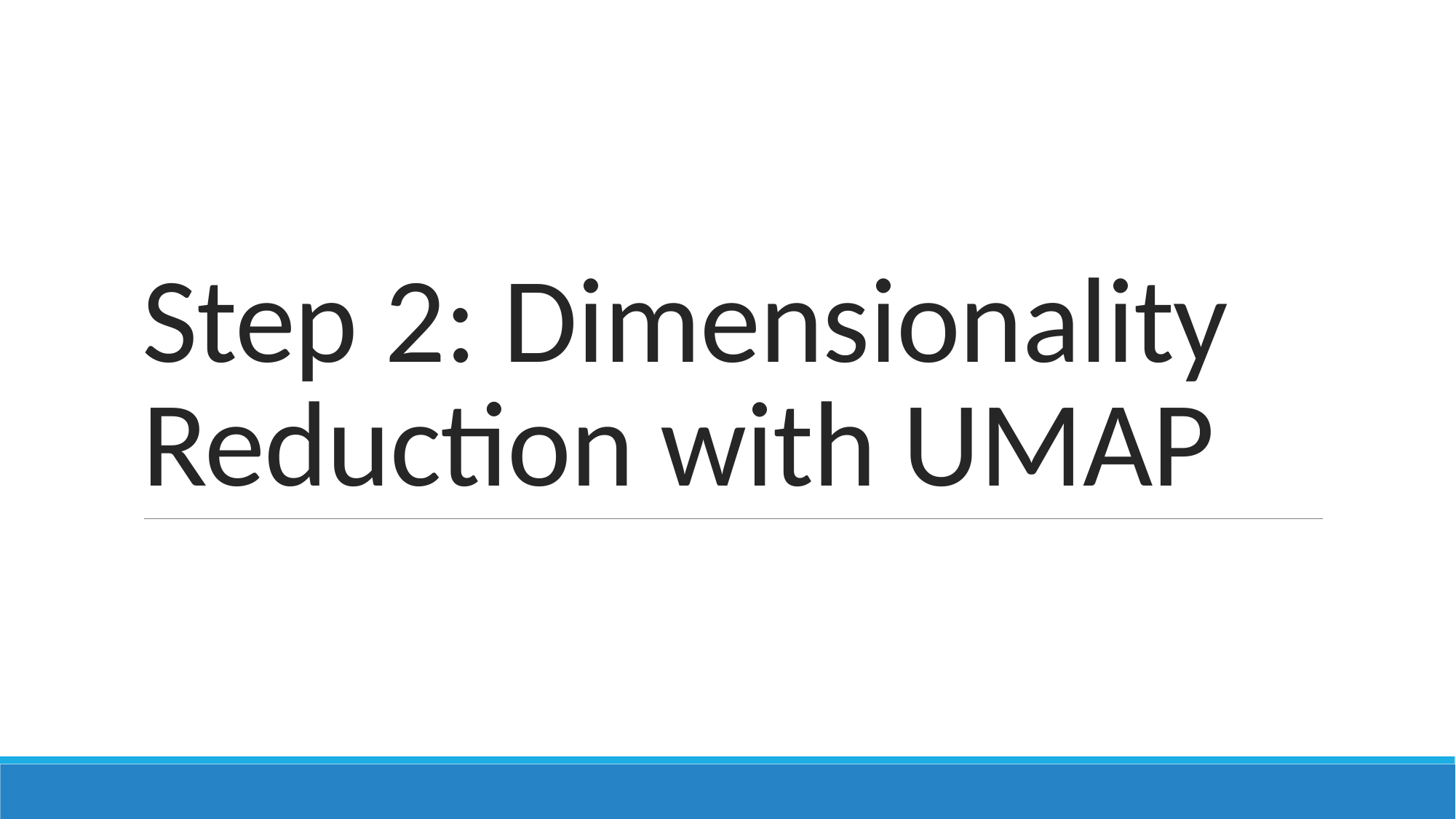

# Step 2: Dimensionality Reduction with UMAP